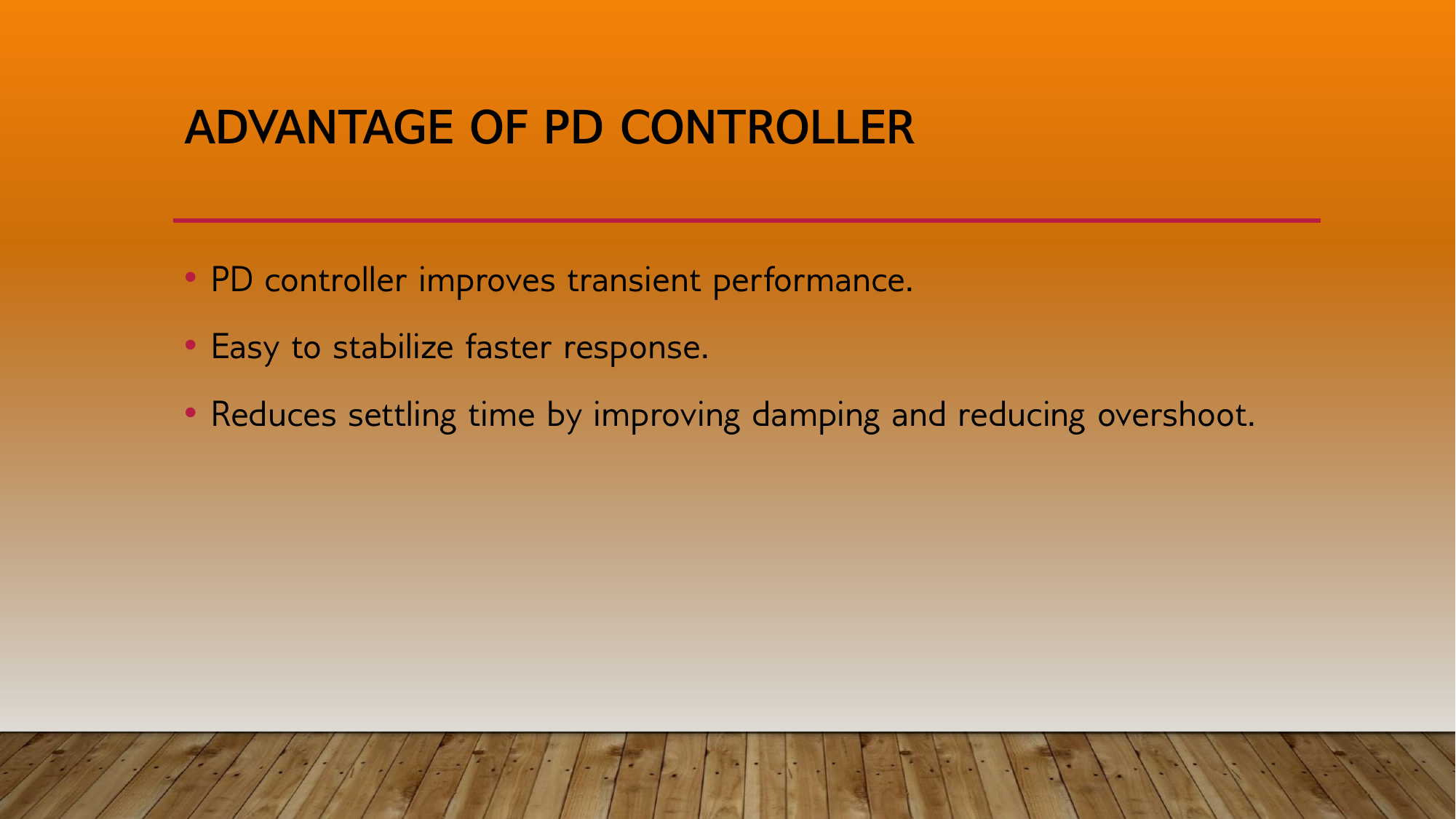

# ADVANTAGE OF PD CONTROLLER
PD controller improves transient performance.
Easy to stabilize faster response.
Reduces settling time by improving damping and reducing overshoot.